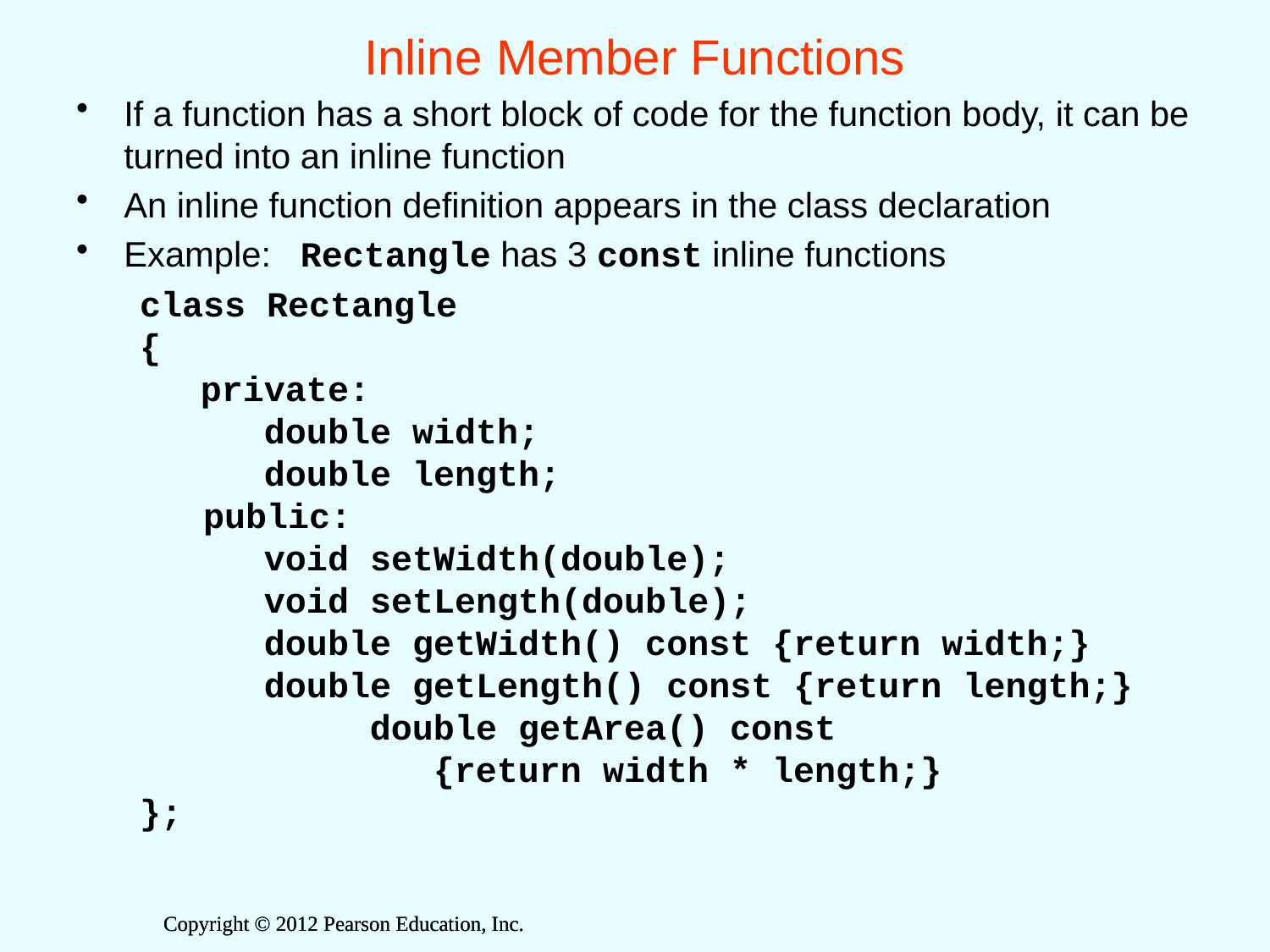

# Inline Member Functions
If a function has a short block of code for the function body, it can be turned into an inline function
An inline function definition appears in the class declaration
Example:   Rectangle has 3 const inline functions
class Rectangle
{
 private:
    double width;
    double length;
   public:
    void setWidth(double);
    void setLength(double);
    double getWidth() const {return width;}
    double getLength() const {return length;}
	   double getArea() const
			{return width * length;}
};